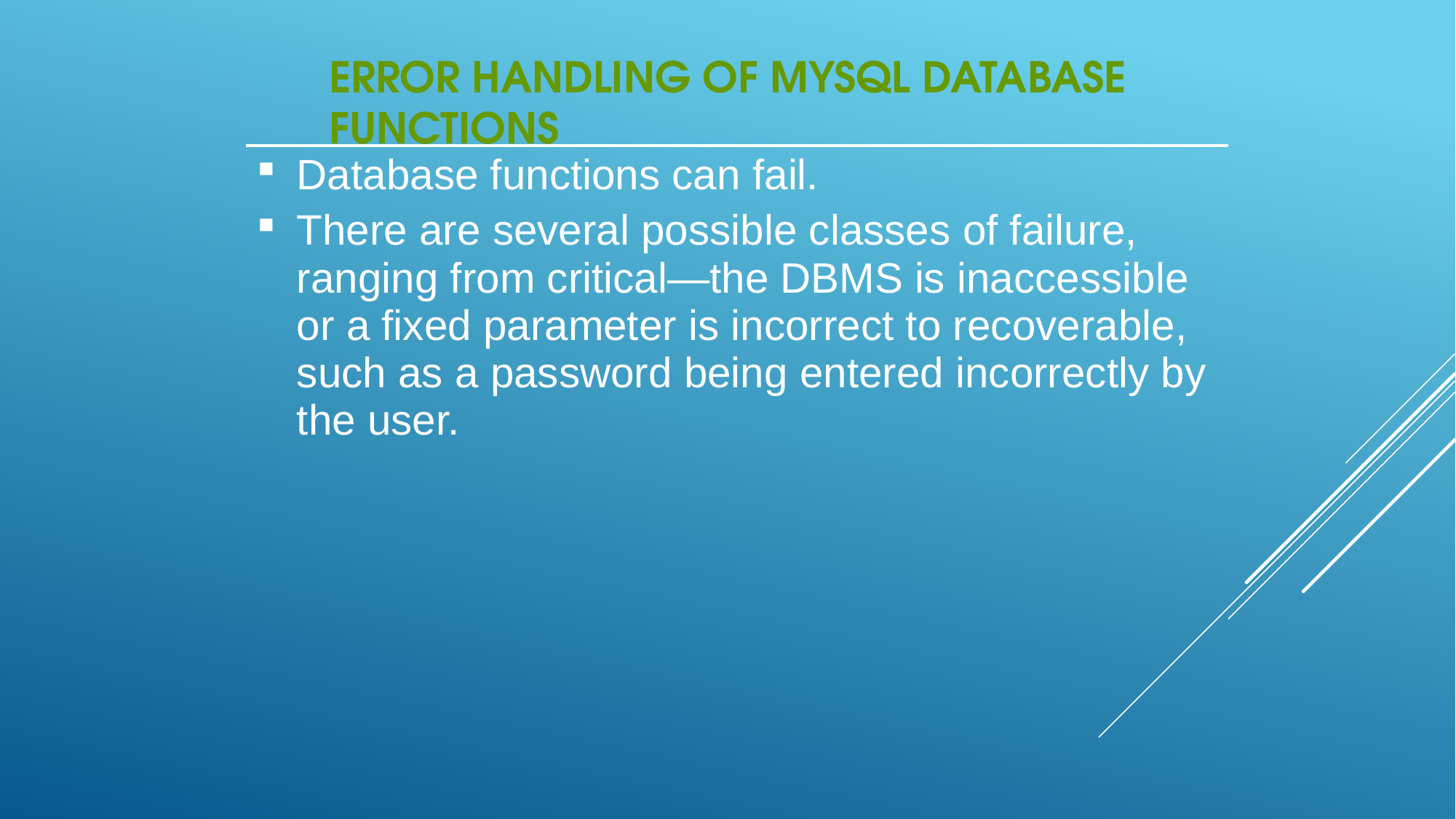

# Error Handling of MySQL Database Functions
| Database functions can fail. There are several possible classes of failure, ranging from critical—the DBMS is inaccessible or a fixed parameter is incorrect to recoverable, such as a password being entered incorrectly by the user. |
| --- |